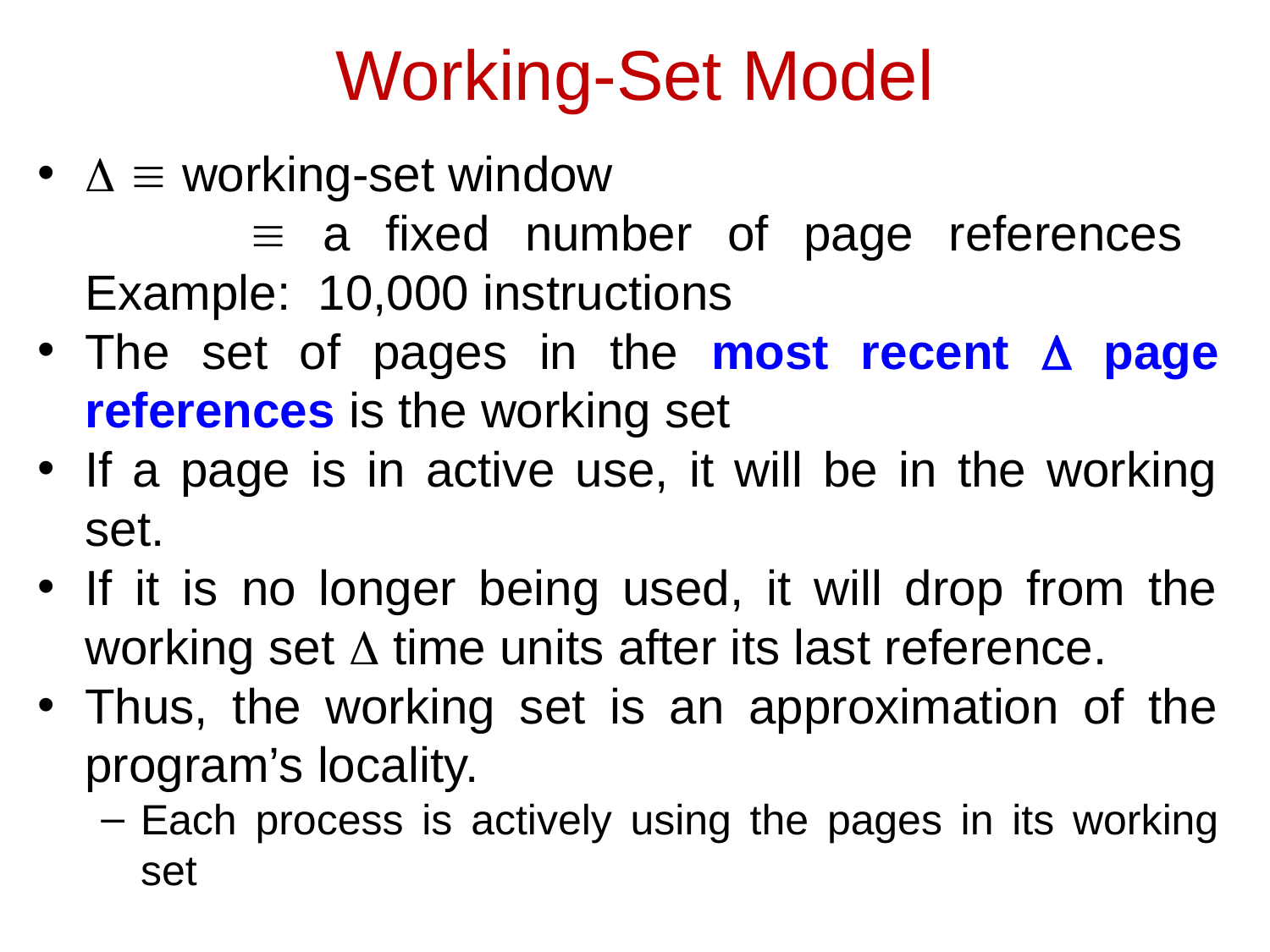

Working-Set Model
Δ ≡ working-set window
      ≡ a fixed number of page references
Example:  10,000 instructions
The set of pages in the most recent Δ page references is the working set
If a page is in active use, it will be in the working set.
If it is no longer being used, it will drop from the working set Δ time units after its last reference.
Thus, the working set is an approximation of the program’s locality.
Each process is actively using the pages in its working set